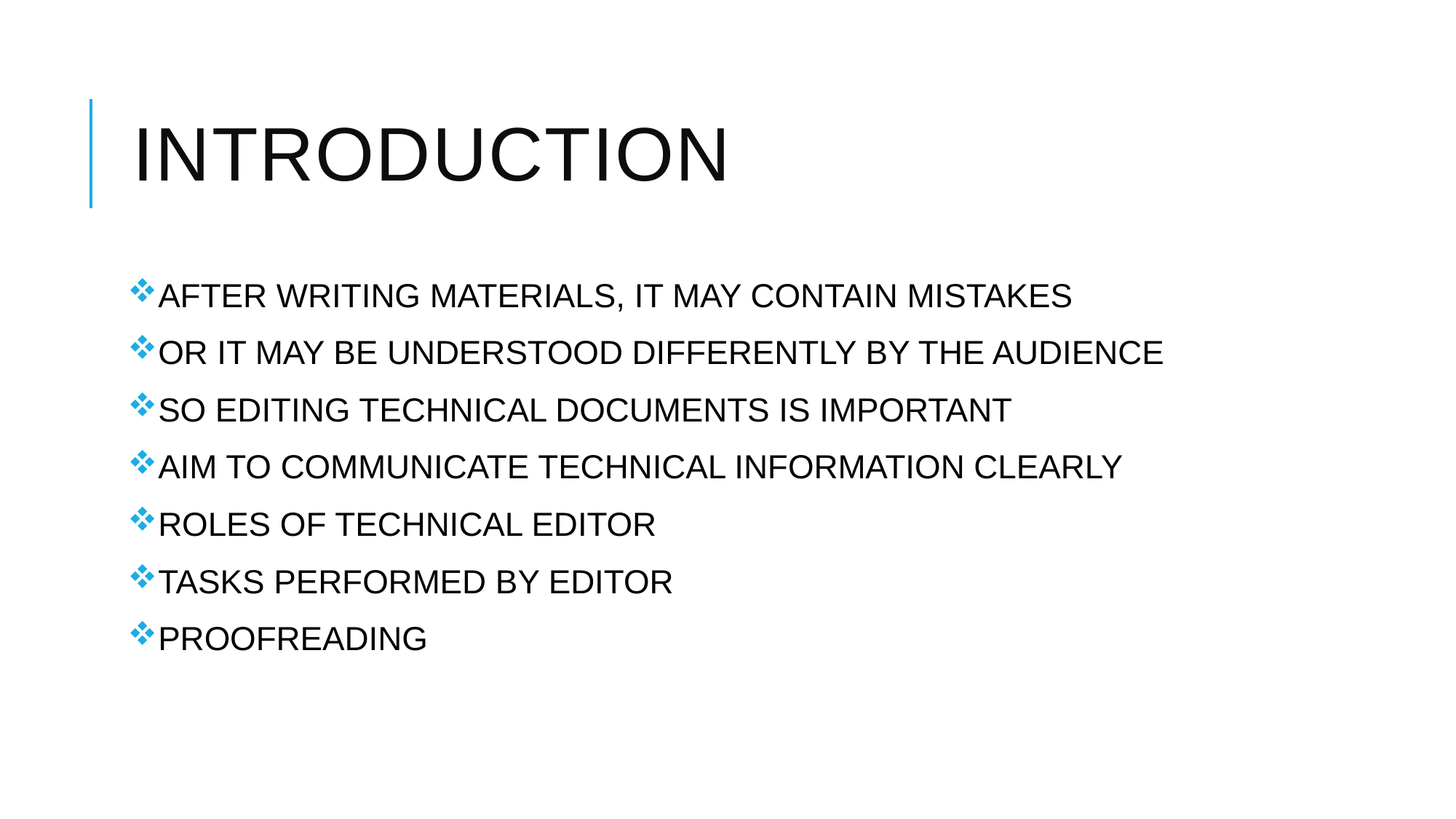

# INTRODUCTION
AFTER WRITING MATERIALS, IT MAY CONTAIN MISTAKES
OR IT MAY BE UNDERSTOOD DIFFERENTLY BY THE AUDIENCE
SO EDITING TECHNICAL DOCUMENTS IS IMPORTANT
AIM TO COMMUNICATE TECHNICAL INFORMATION CLEARLY
ROLES OF TECHNICAL EDITOR
TASKS PERFORMED BY EDITOR
PROOFREADING